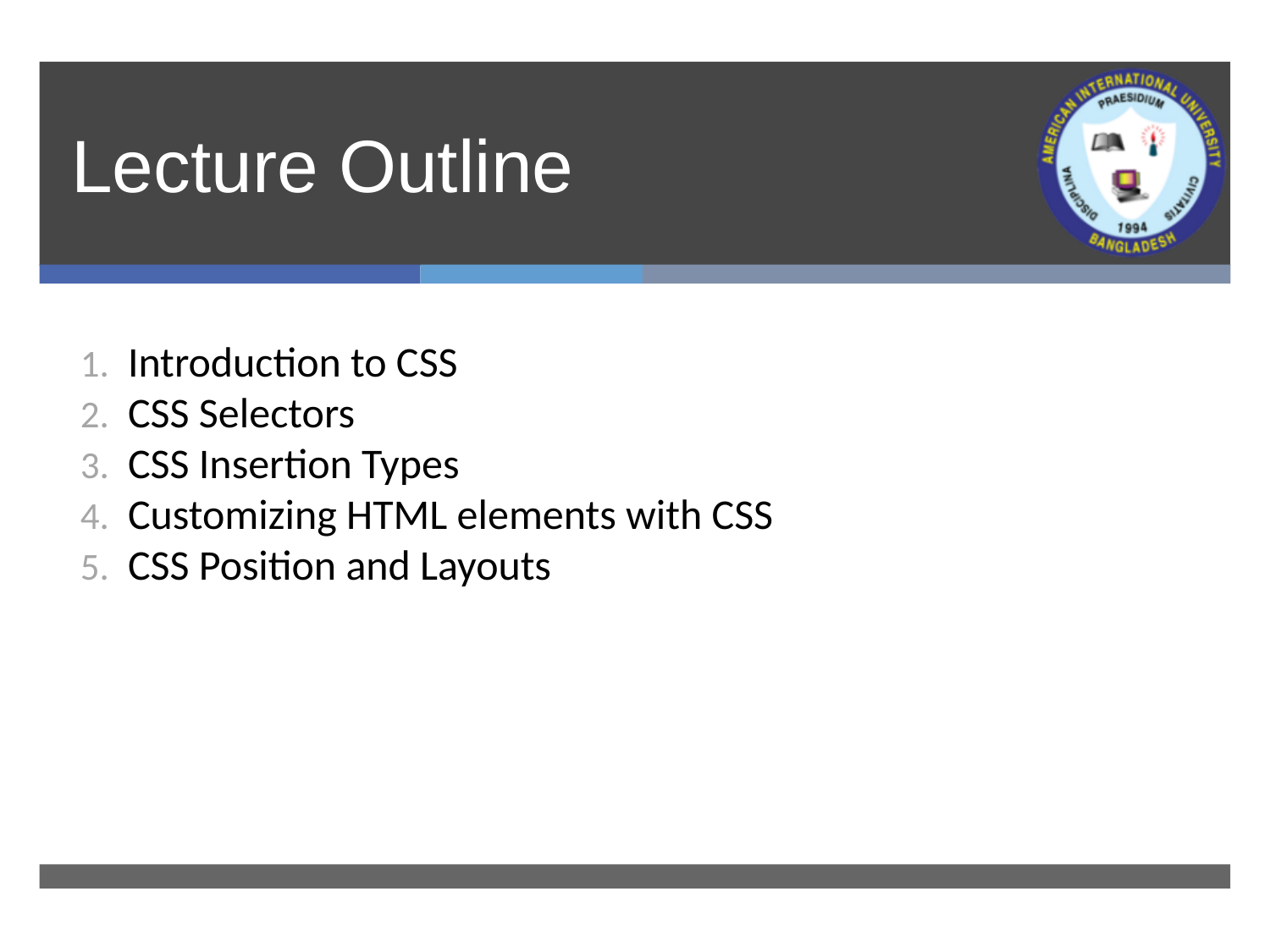

# Lecture Outline
Introduction to CSS
CSS Selectors
CSS Insertion Types
Customizing HTML elements with CSS
CSS Position and Layouts